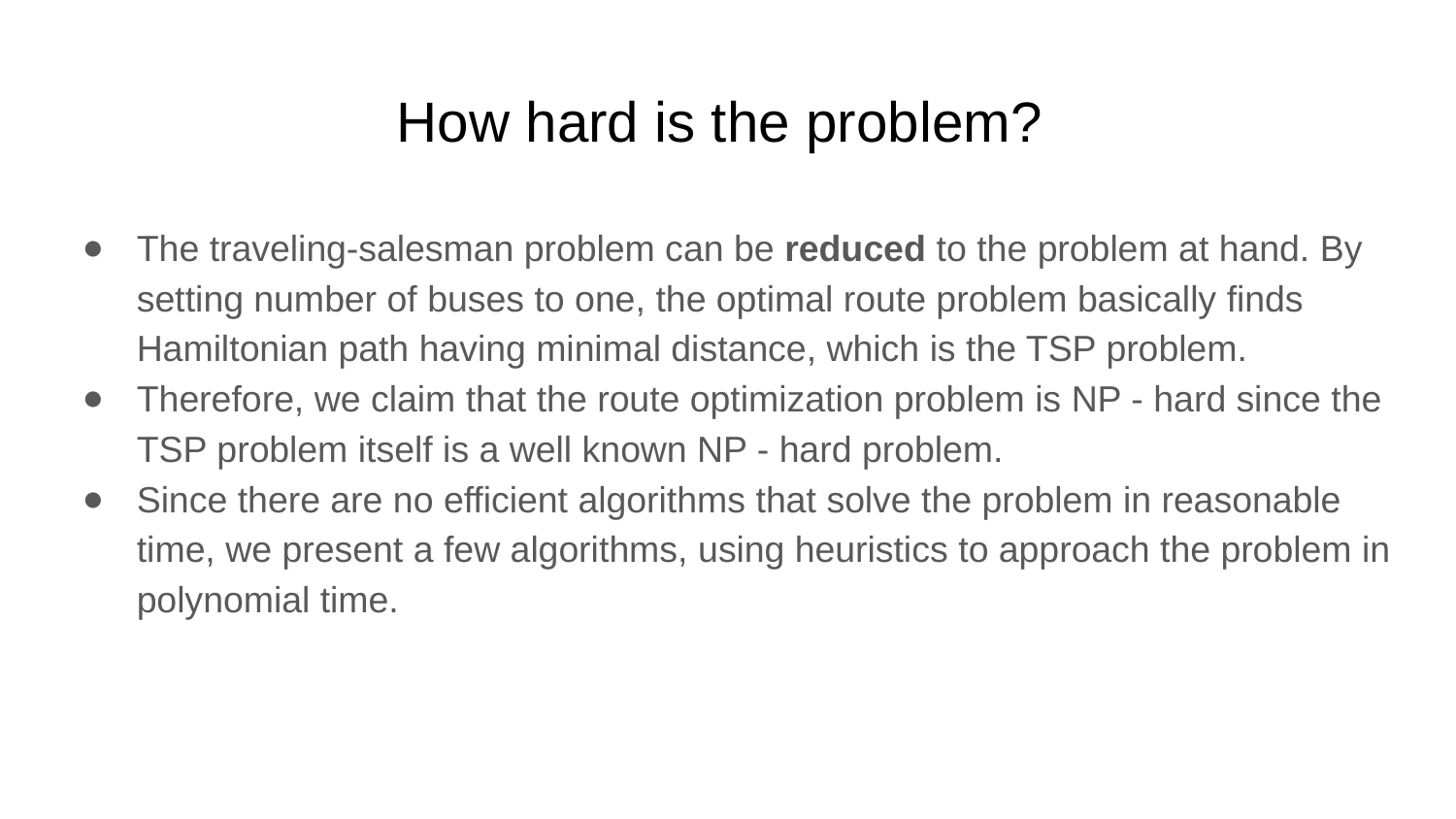

How hard is the problem?
The traveling-salesman problem can be reduced to the problem at hand. By setting number of buses to one, the optimal route problem basically finds Hamiltonian path having minimal distance, which is the TSP problem.
Therefore, we claim that the route optimization problem is NP - hard since the TSP problem itself is a well known NP - hard problem.
Since there are no efficient algorithms that solve the problem in reasonable time, we present a few algorithms, using heuristics to approach the problem in polynomial time.